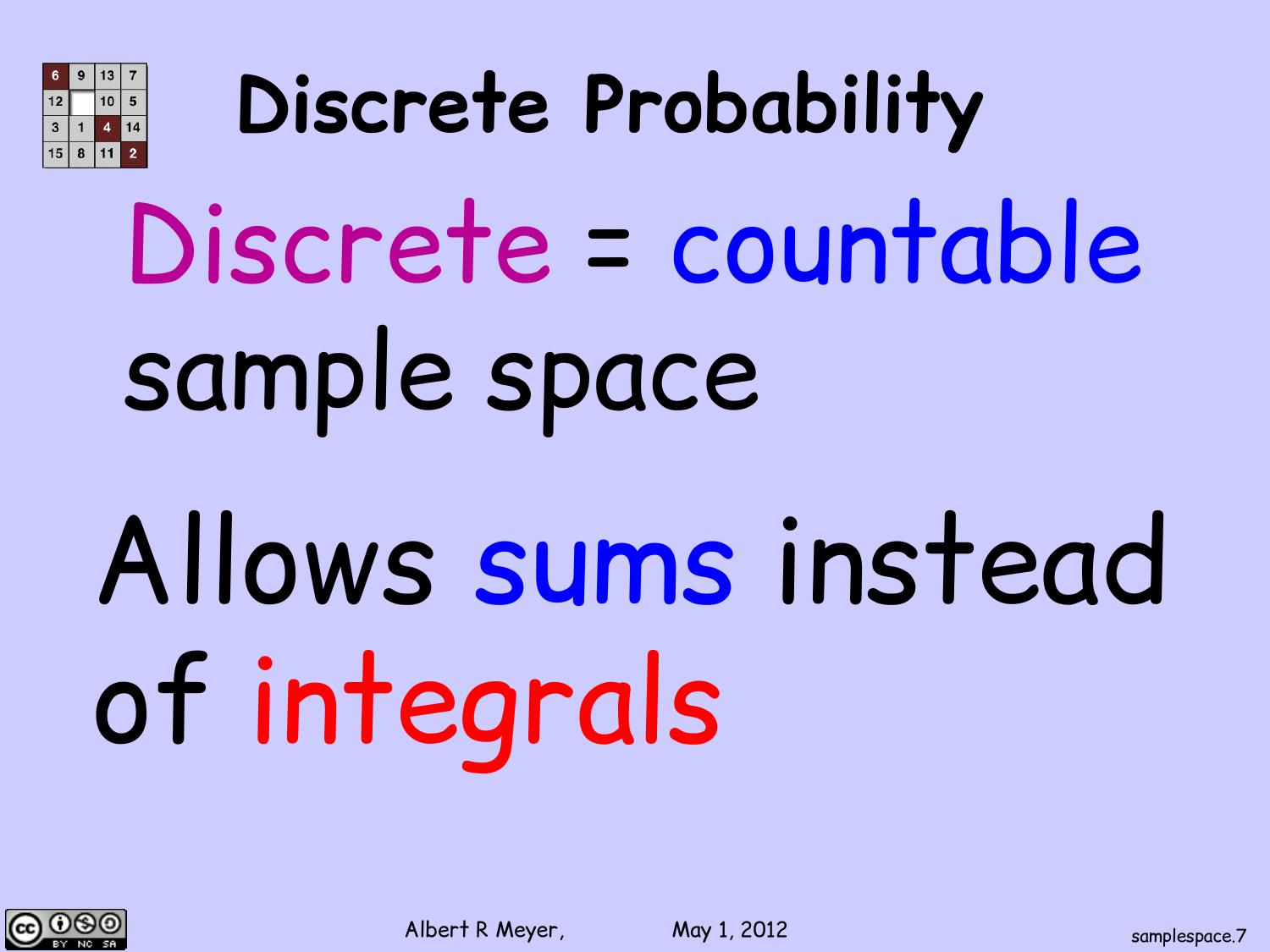

# Discrete Probability
Discrete = countable
sample space
Allows sums instead
of integrals
samplespace.7